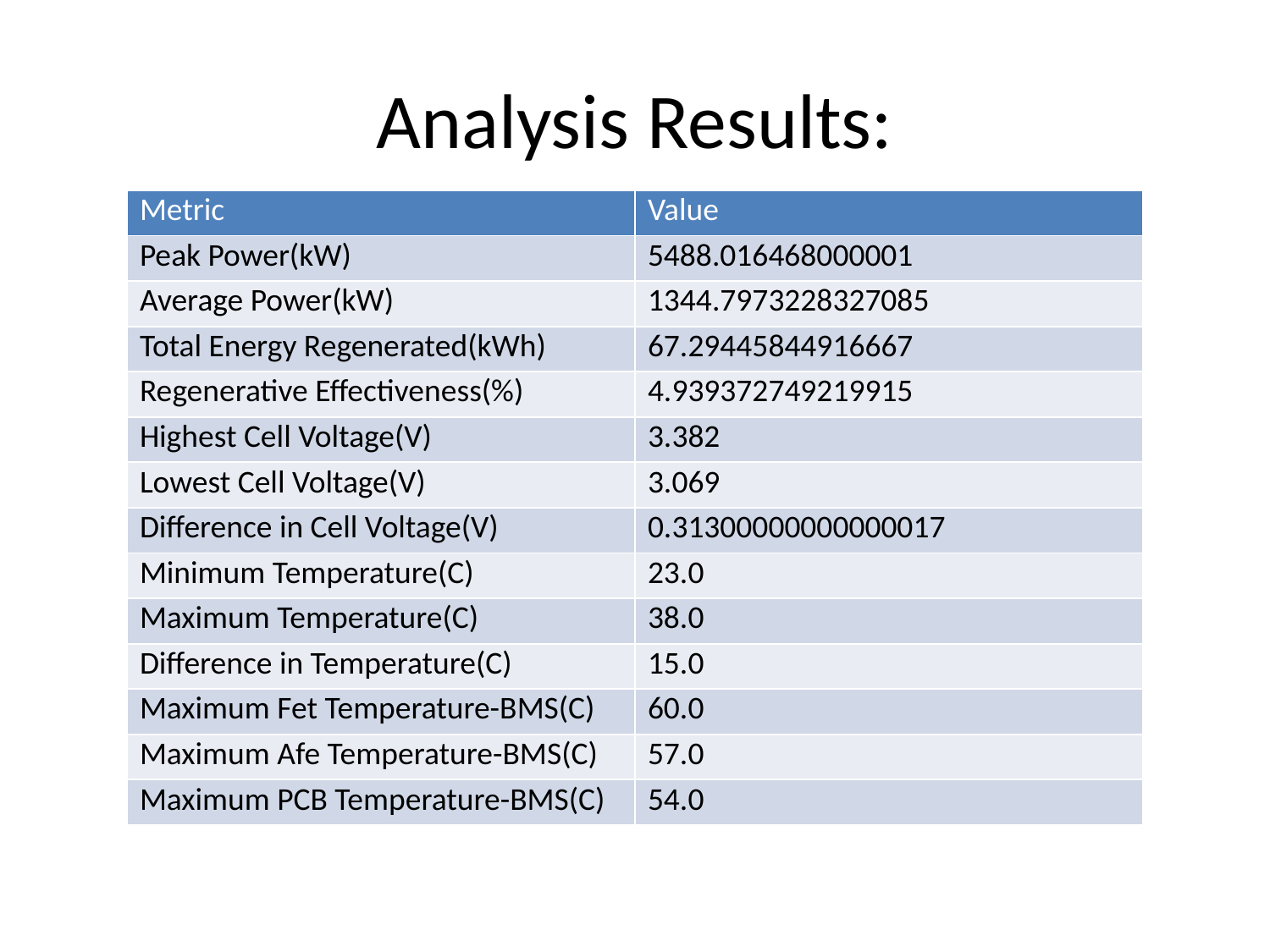

# Analysis Results:
| Metric | Value |
| --- | --- |
| Peak Power(kW) | 5488.016468000001 |
| Average Power(kW) | 1344.7973228327085 |
| Total Energy Regenerated(kWh) | 67.29445844916667 |
| Regenerative Effectiveness(%) | 4.939372749219915 |
| Highest Cell Voltage(V) | 3.382 |
| Lowest Cell Voltage(V) | 3.069 |
| Difference in Cell Voltage(V) | 0.31300000000000017 |
| Minimum Temperature(C) | 23.0 |
| Maximum Temperature(C) | 38.0 |
| Difference in Temperature(C) | 15.0 |
| Maximum Fet Temperature-BMS(C) | 60.0 |
| Maximum Afe Temperature-BMS(C) | 57.0 |
| Maximum PCB Temperature-BMS(C) | 54.0 |